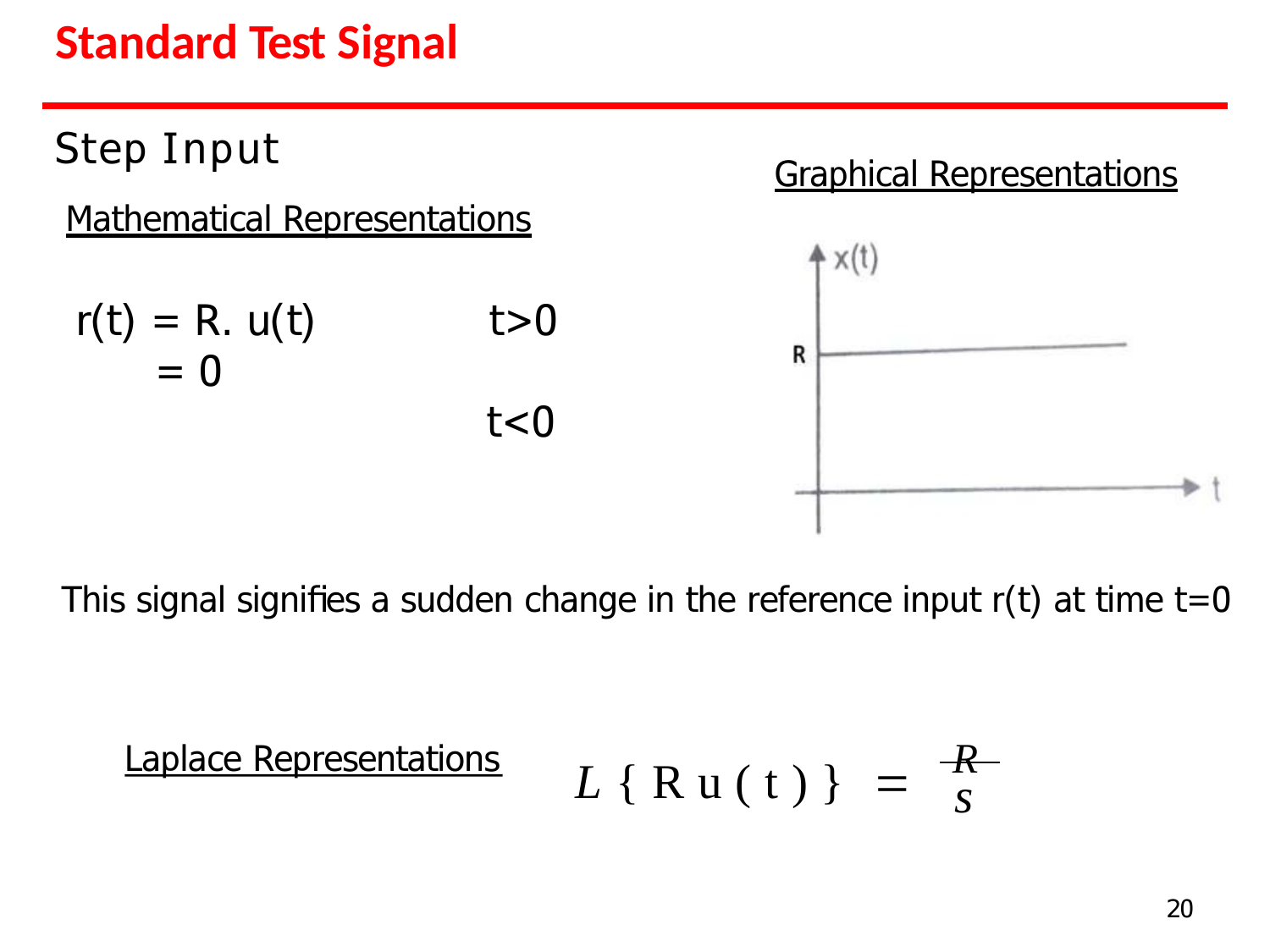

# Standard Test Signal
Step Input
Mathematical Representations

Graphical Representations

r(t) = R. u(t)
= 0
t>0  t<0
This signal signifies a sudden change in the reference input r(t) at time t=0
L{Ru(t)} =	R
Laplace Representations
s

20